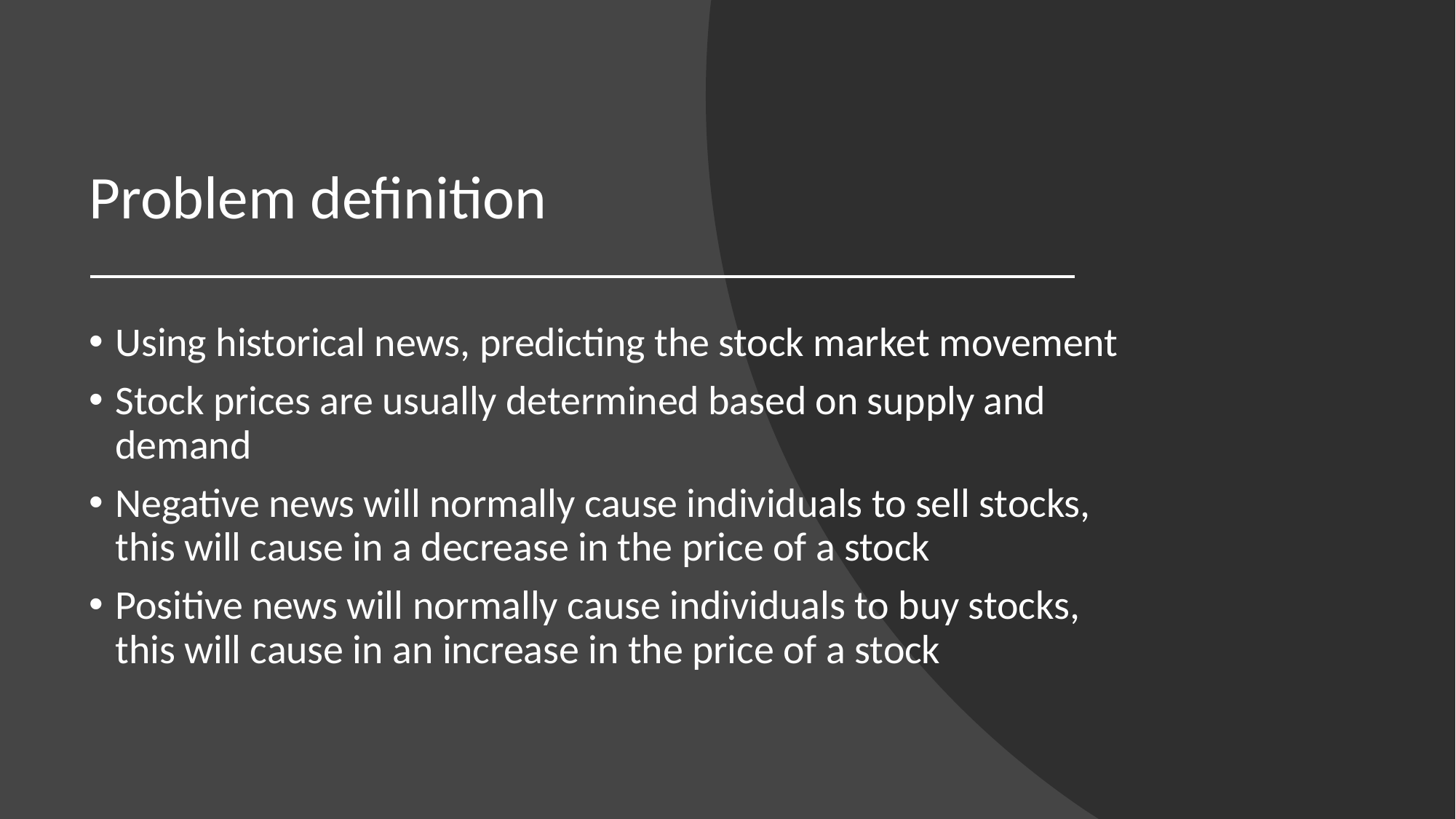

# Problem definition
Using historical news, predicting the stock market movement
Stock prices are usually determined based on supply and demand
Negative news will normally cause individuals to sell stocks, this will cause in a decrease in the price of a stock
Positive news will normally cause individuals to buy stocks, this will cause in an increase in the price of a stock